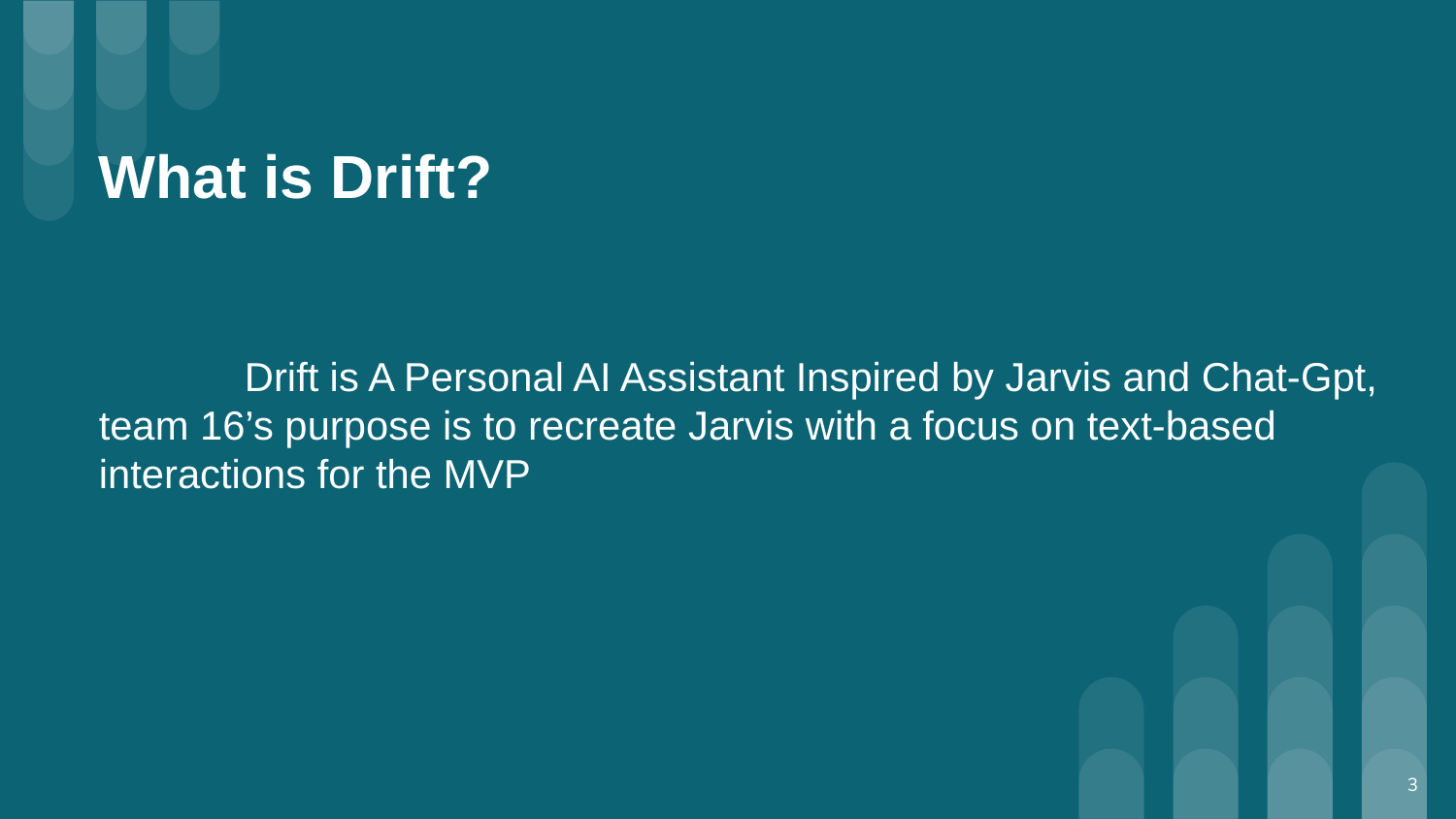

What is Drift?
	Drift is A Personal AI Assistant Inspired by Jarvis and Chat-Gpt, team 16’s purpose is to recreate Jarvis with a focus on text-based interactions for the MVP

3